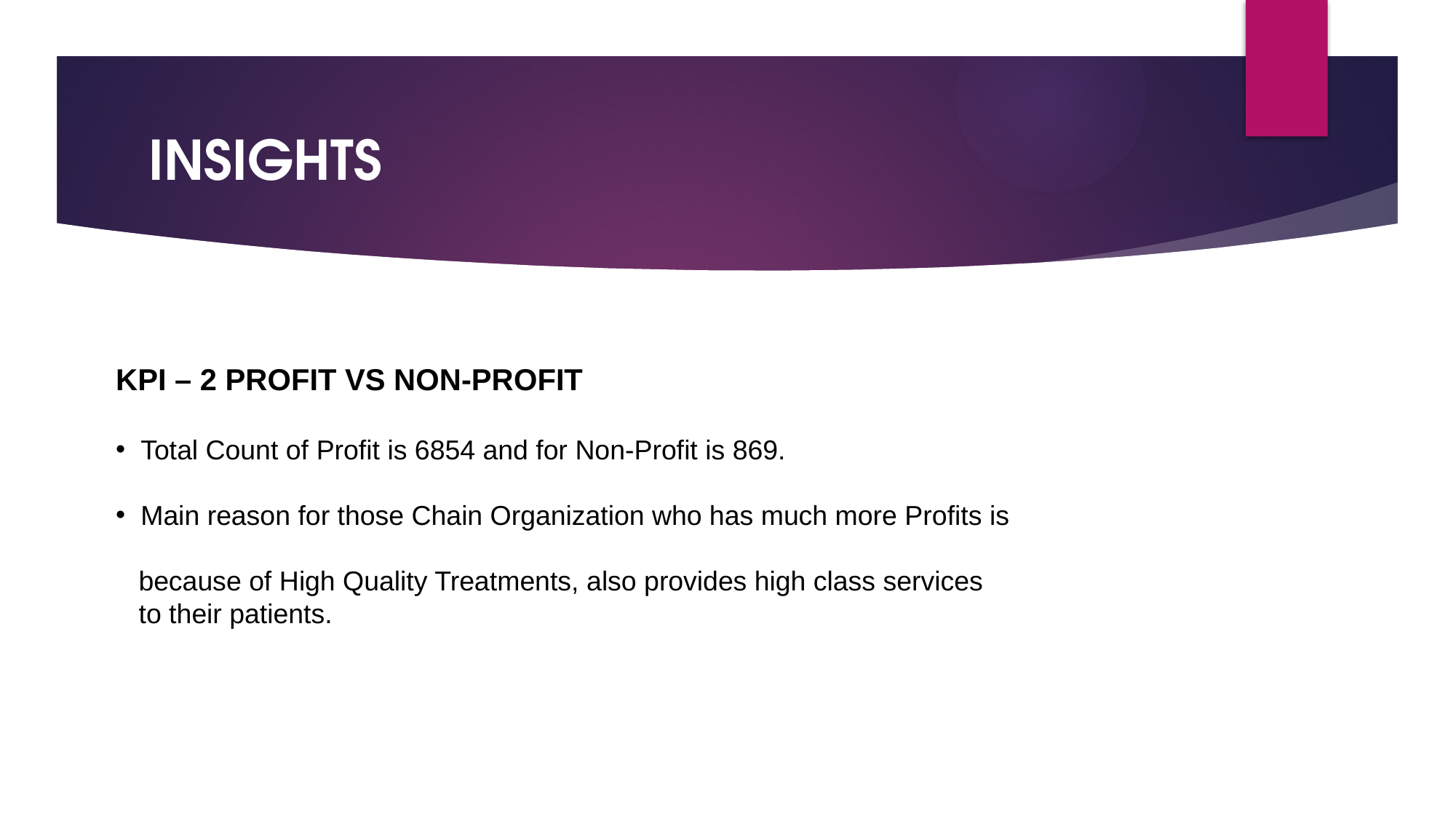

# INSIGHTS
KPI – 2 PROFIT VS NON-PROFIT
  Total Count of Profit is 6854 and for Non-Profit is 869.
  Main reason for those Chain Organization who has much more Profits is
   because of High Quality Treatments, also provides high class services
   to their patients.